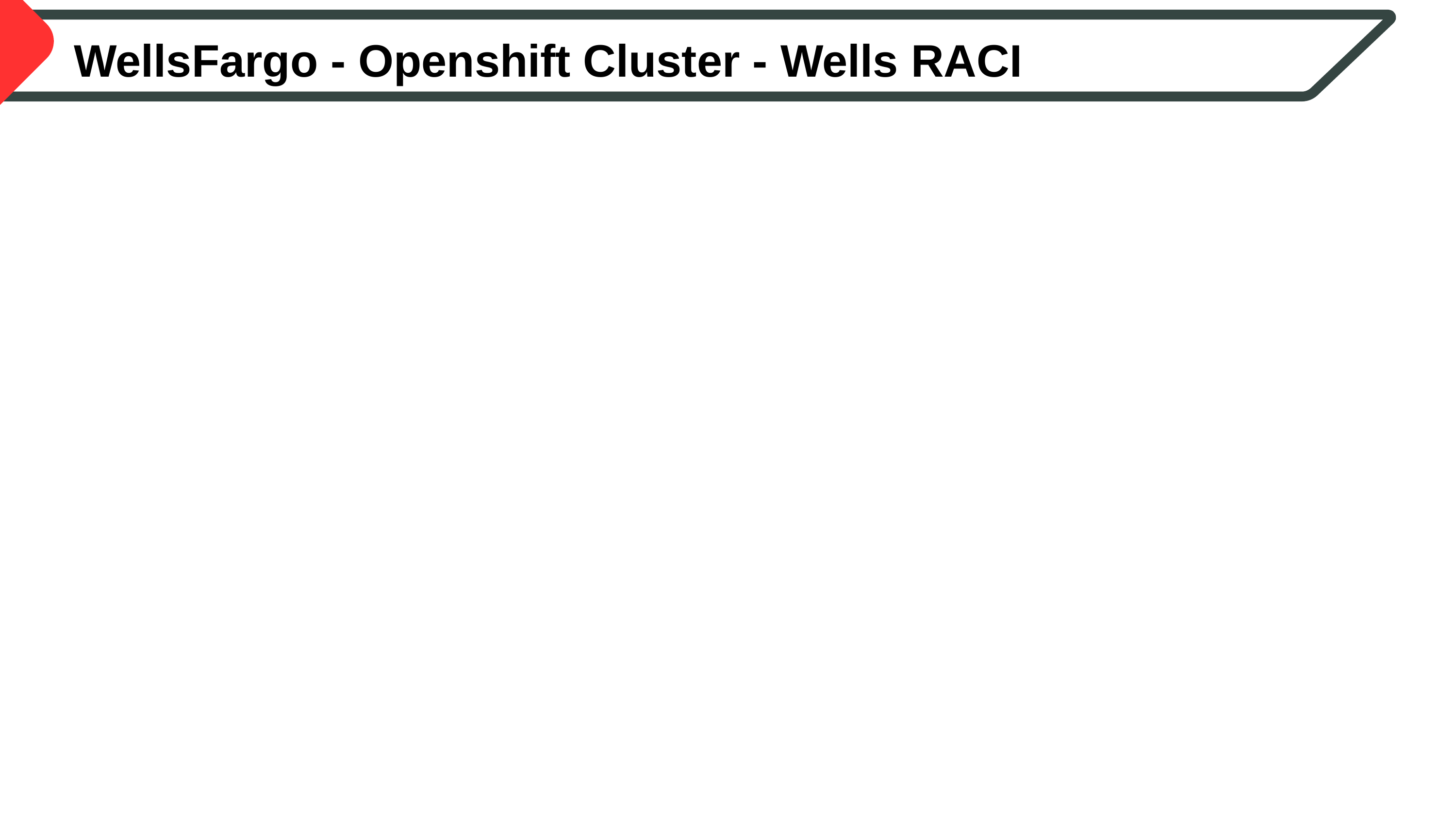

WellsFargo - Openshift Cluster - Wells RACI